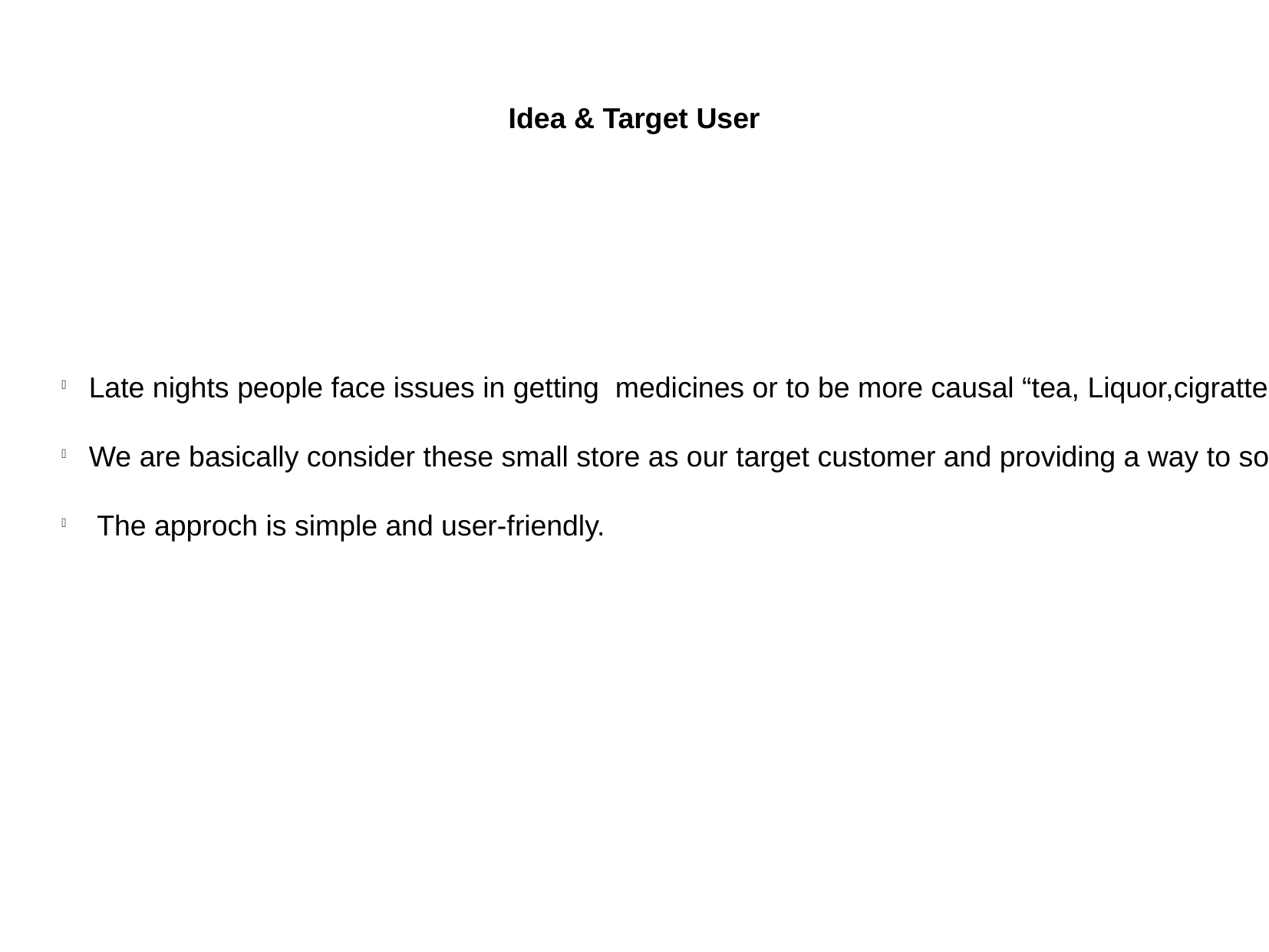

Idea & Target User
Late nights people face issues in getting  medicines or to be more causal “tea, Liquor,cigratte etc”.

We are basically consider these small store as our target customer and providing a way to solve this problem through our product.

 The approch is simple and user-friendly.